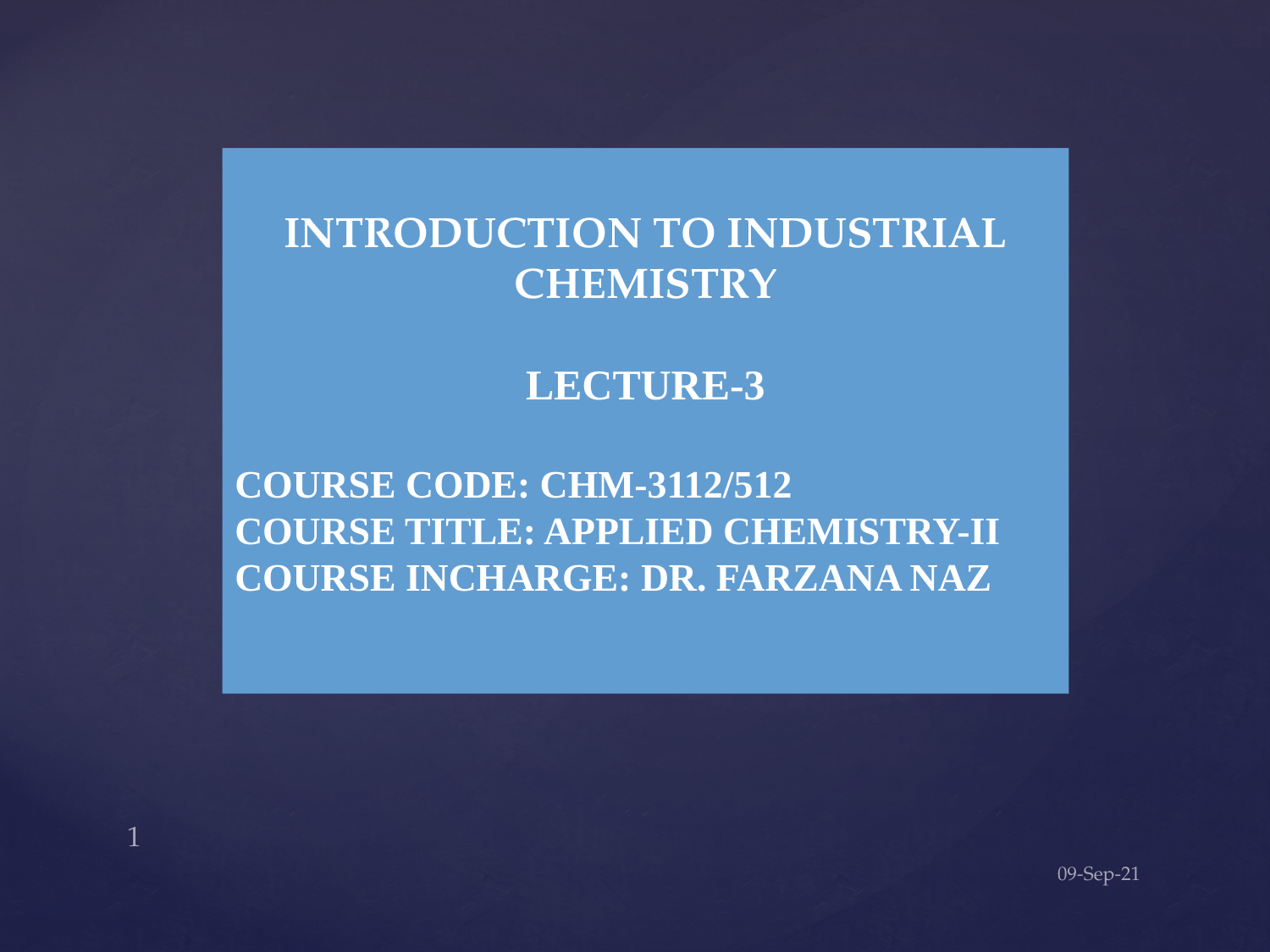

INTRODUCTION TO INDUSTRIAL CHEMISTRY

LECTURE-3

COURSE CODE: CHM-3112/512
COURSE TITLE: APPLIED CHEMISTRY-II
COURSE INCHARGE: DR. FARZANA NAZ

1
09-Sep-21